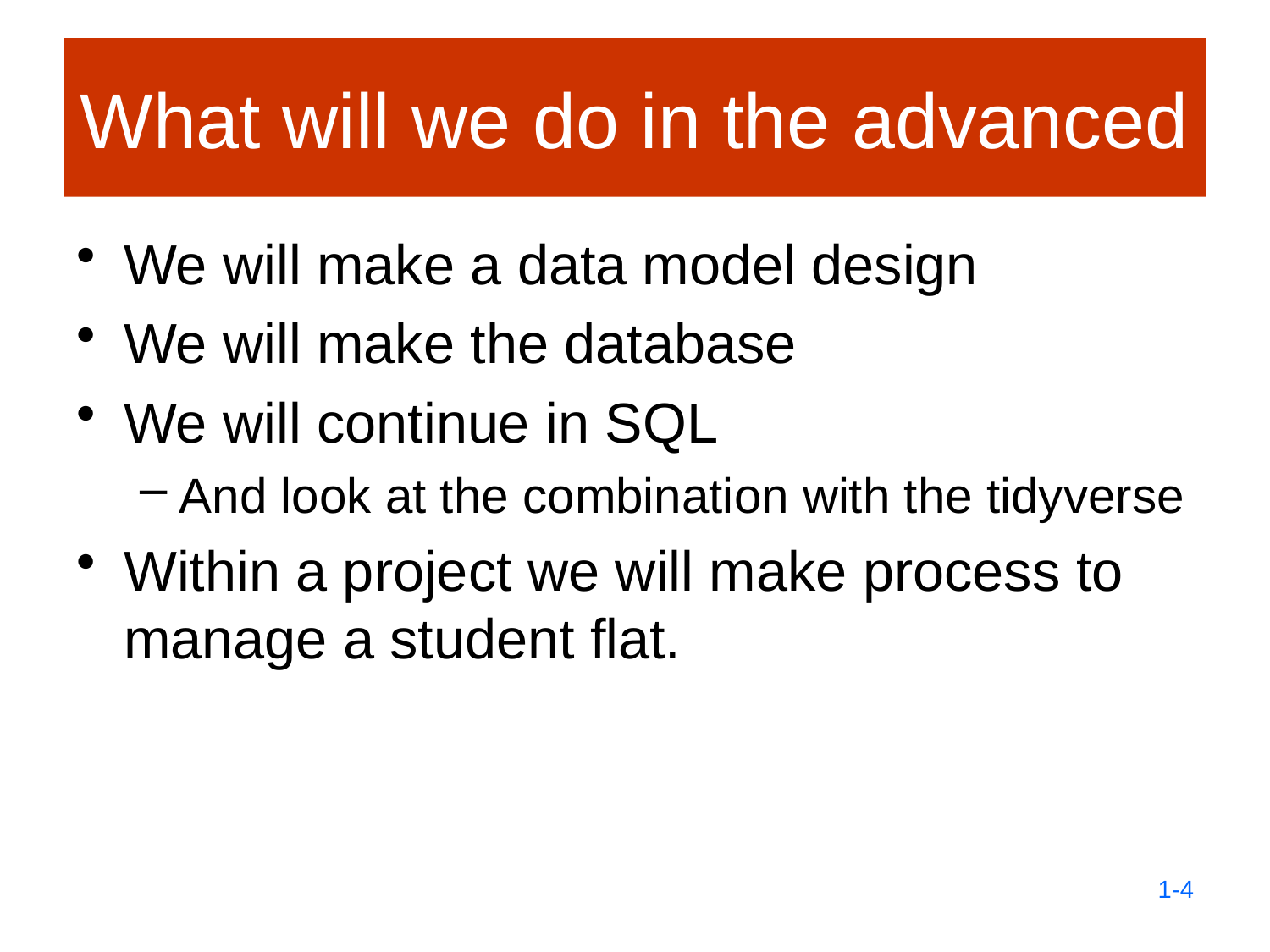

# What will we do in the advanced
We will make a data model design
We will make the database
We will continue in SQL
And look at the combination with the tidyverse
Within a project we will make process to manage a student flat.
1-4